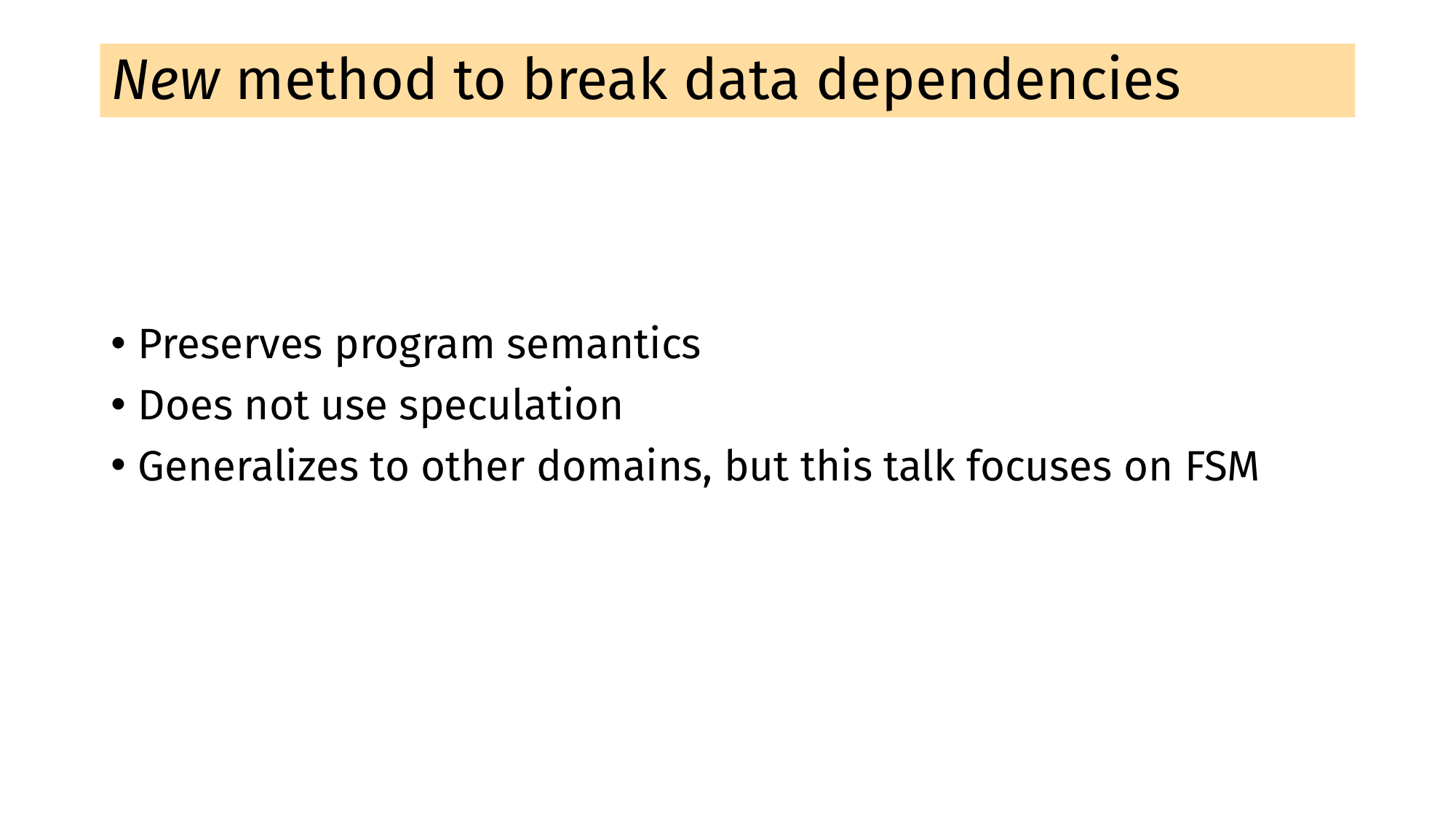

# New method to break data dependencies
Preserves program semantics
Does not use speculation
Generalizes to other domains, but this talk focuses on FSM